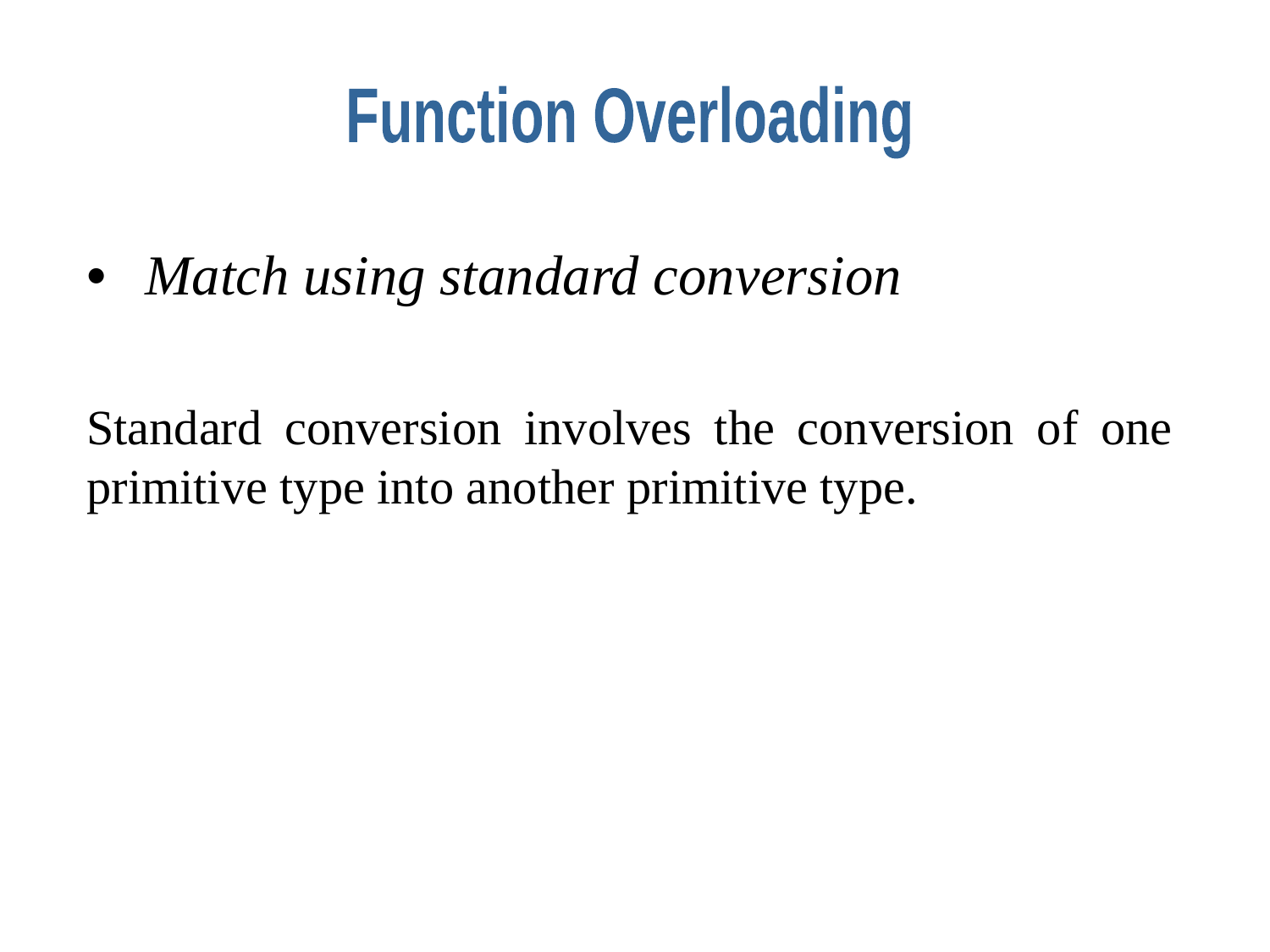

Function Overloading
  Match using standard conversion

Standard conversion involves the conversion of one primitive type into another primitive type.